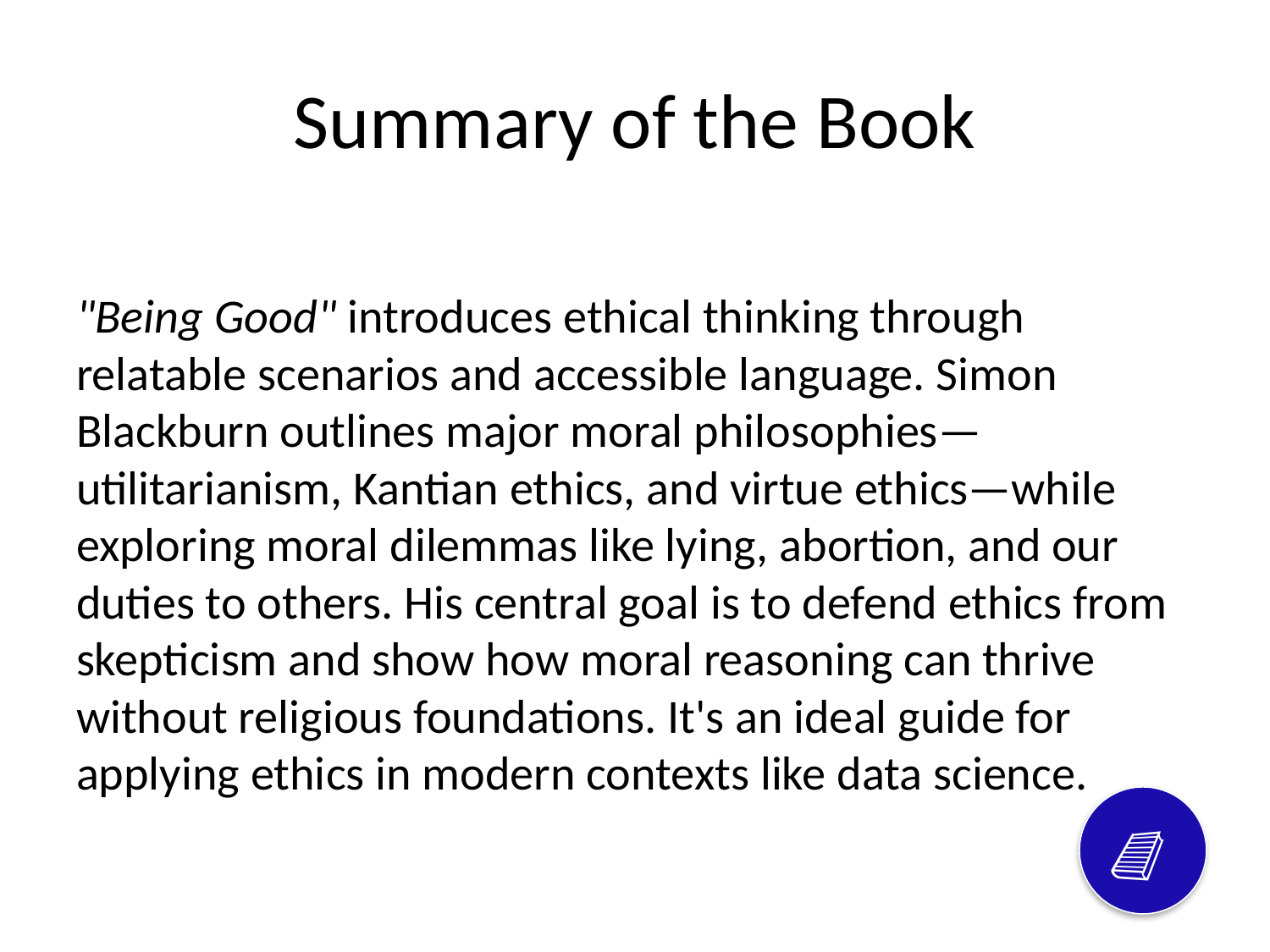

# Summary of the Book
"Being Good" introduces ethical thinking through relatable scenarios and accessible language. Simon Blackburn outlines major moral philosophies—utilitarianism, Kantian ethics, and virtue ethics—while exploring moral dilemmas like lying, abortion, and our duties to others. His central goal is to defend ethics from skepticism and show how moral reasoning can thrive without religious foundations. It's an ideal guide for applying ethics in modern contexts like data science.
📘